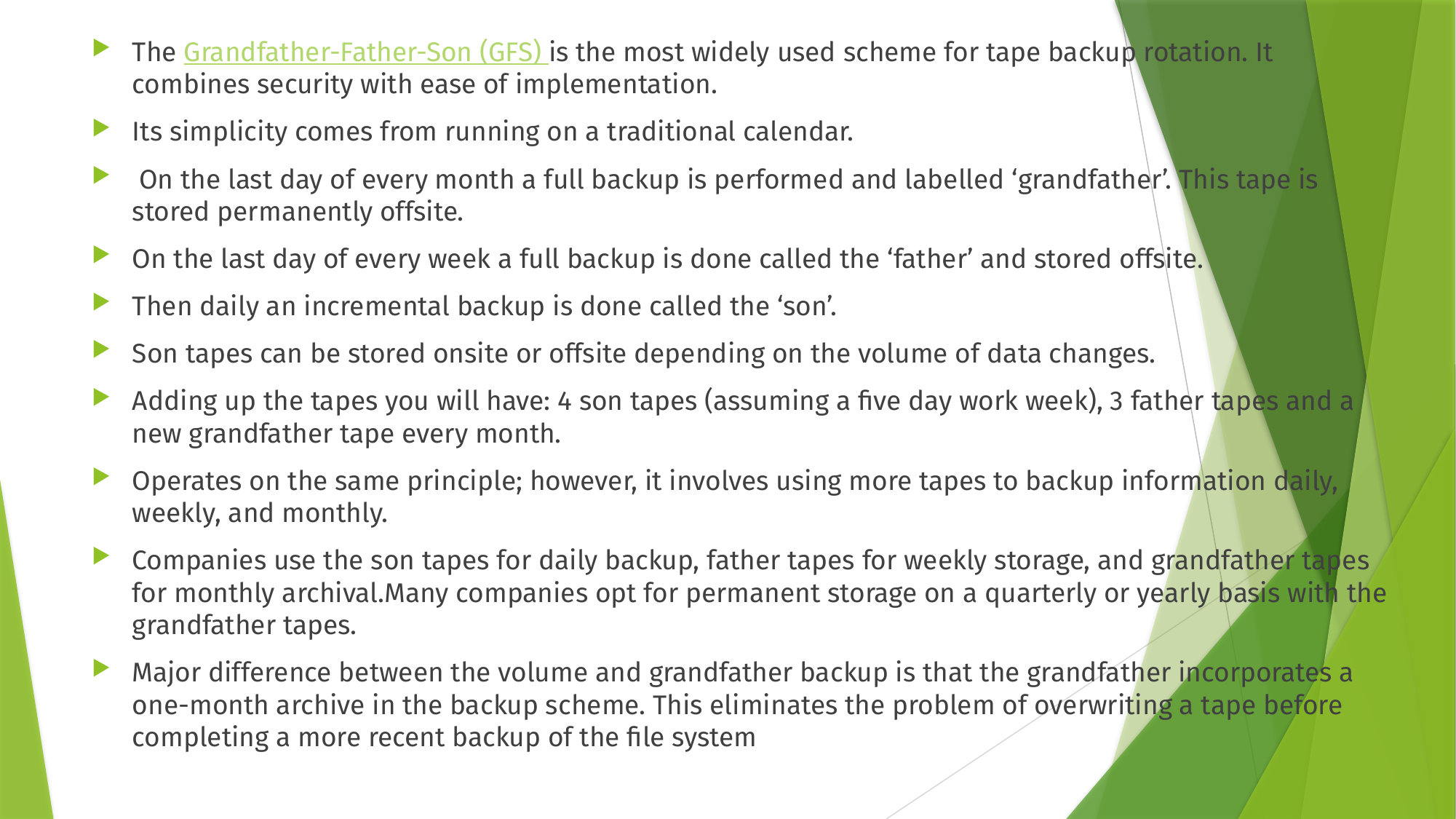

The Grandfather-Father-Son (GFS) is the most widely used scheme for tape backup rotation. It combines security with ease of implementation.
Its simplicity comes from running on a traditional calendar.
 On the last day of every month a full backup is performed and labelled ‘grandfather’. This tape is stored permanently offsite.
On the last day of every week a full backup is done called the ‘father’ and stored offsite.
Then daily an incremental backup is done called the ‘son’.
Son tapes can be stored onsite or offsite depending on the volume of data changes.
Adding up the tapes you will have: 4 son tapes (assuming a five day work week), 3 father tapes and a new grandfather tape every month.
Operates on the same principle; however, it involves using more tapes to backup information daily, weekly, and monthly.
Companies use the son tapes for daily backup, father tapes for weekly storage, and grandfather tapes for monthly archival.Many companies opt for permanent storage on a quarterly or yearly basis with the grandfather tapes.
Major difference between the volume and grandfather backup is that the grandfather incorporates a one-month archive in the backup scheme. This eliminates the problem of overwriting a tape before completing a more recent backup of the file system